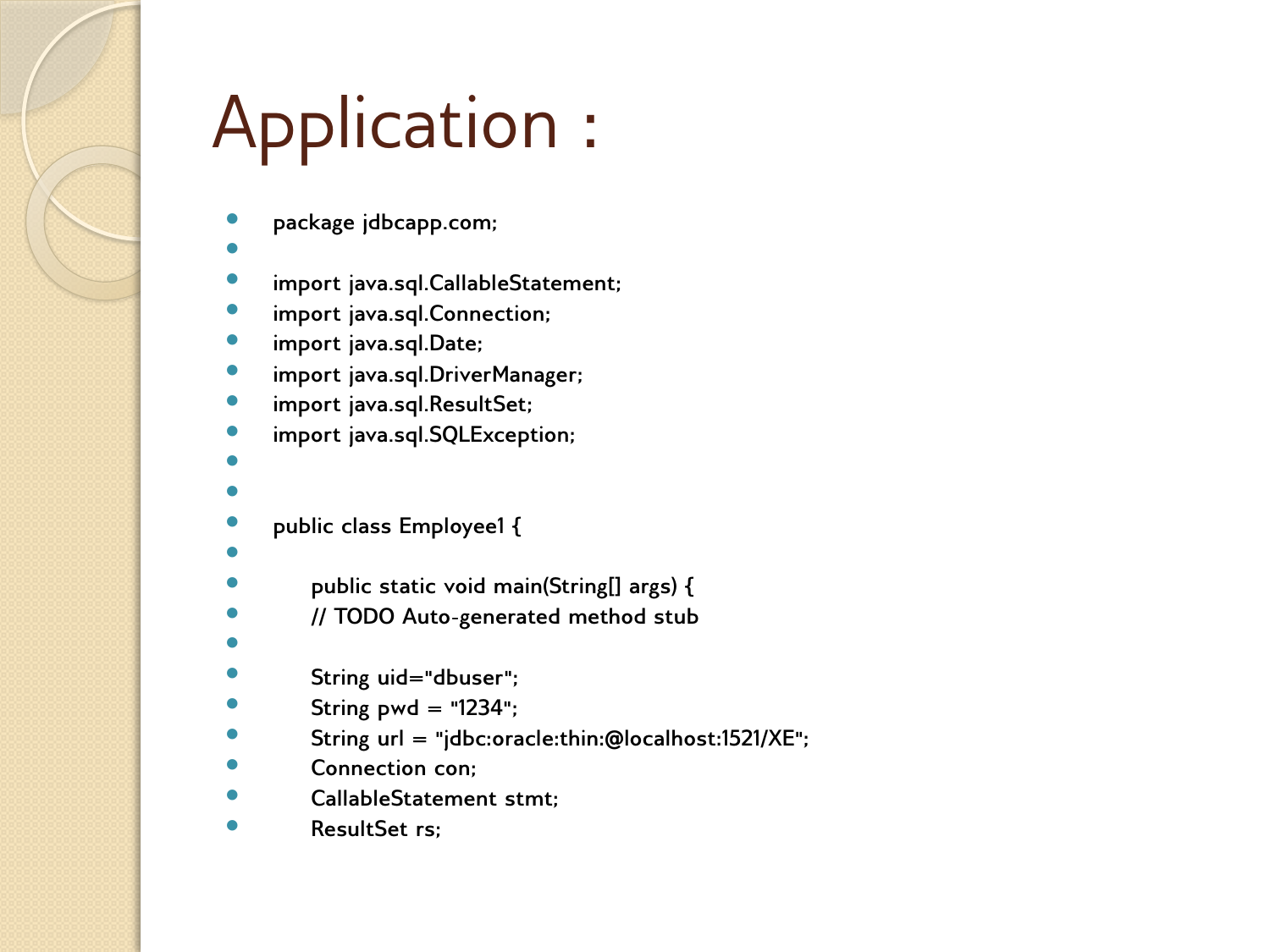

# Application :
package jdbcapp.com;

import java.sql.CallableStatement;
import java.sql.Connection;
import java.sql.Date;
import java.sql.DriverManager;
import java.sql.ResultSet;
import java.sql.SQLException;

public class Employee1 {

	public static void main(String[] args) {
		// TODO Auto-generated method stub

		String uid="dbuser";
		String pwd = "1234";
		String url = "jdbc:oracle:thin:@localhost:1521/XE";
		Connection con;
		CallableStatement stmt;
		ResultSet rs;